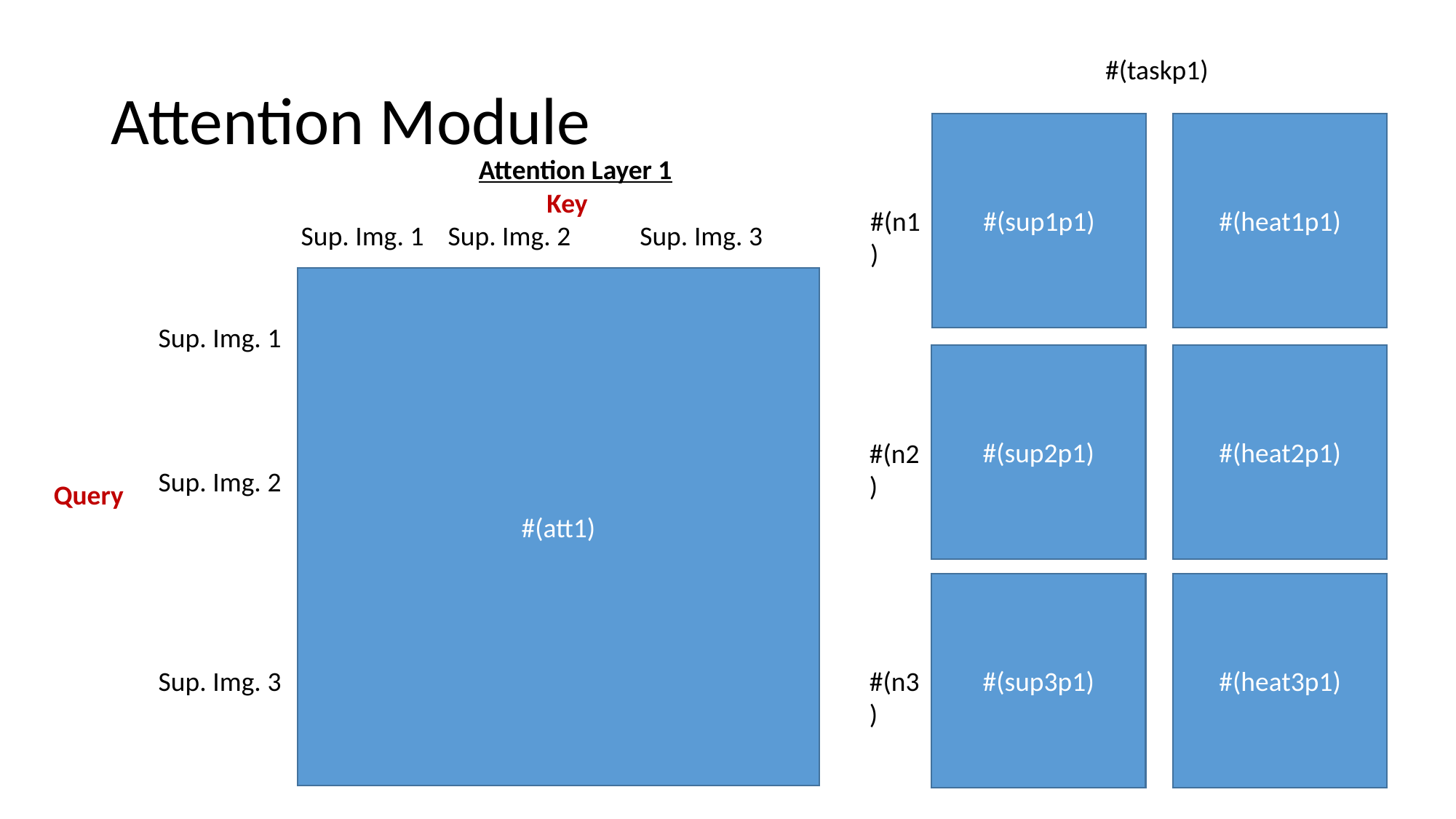

# Attention Module
#(taskp1)
#(sup1p1)
#(heat1p1)
Attention Layer 1
Key
#(n1)
Sup. Img. 2
Sup. Img. 3
Sup. Img. 1
#(att1)
Sup. Img. 1
#(sup2p1)
#(heat2p1)
#(n2)
Sup. Img. 2
Query
#(sup3p1)
#(heat3p1)
Sup. Img. 3
#(n3)